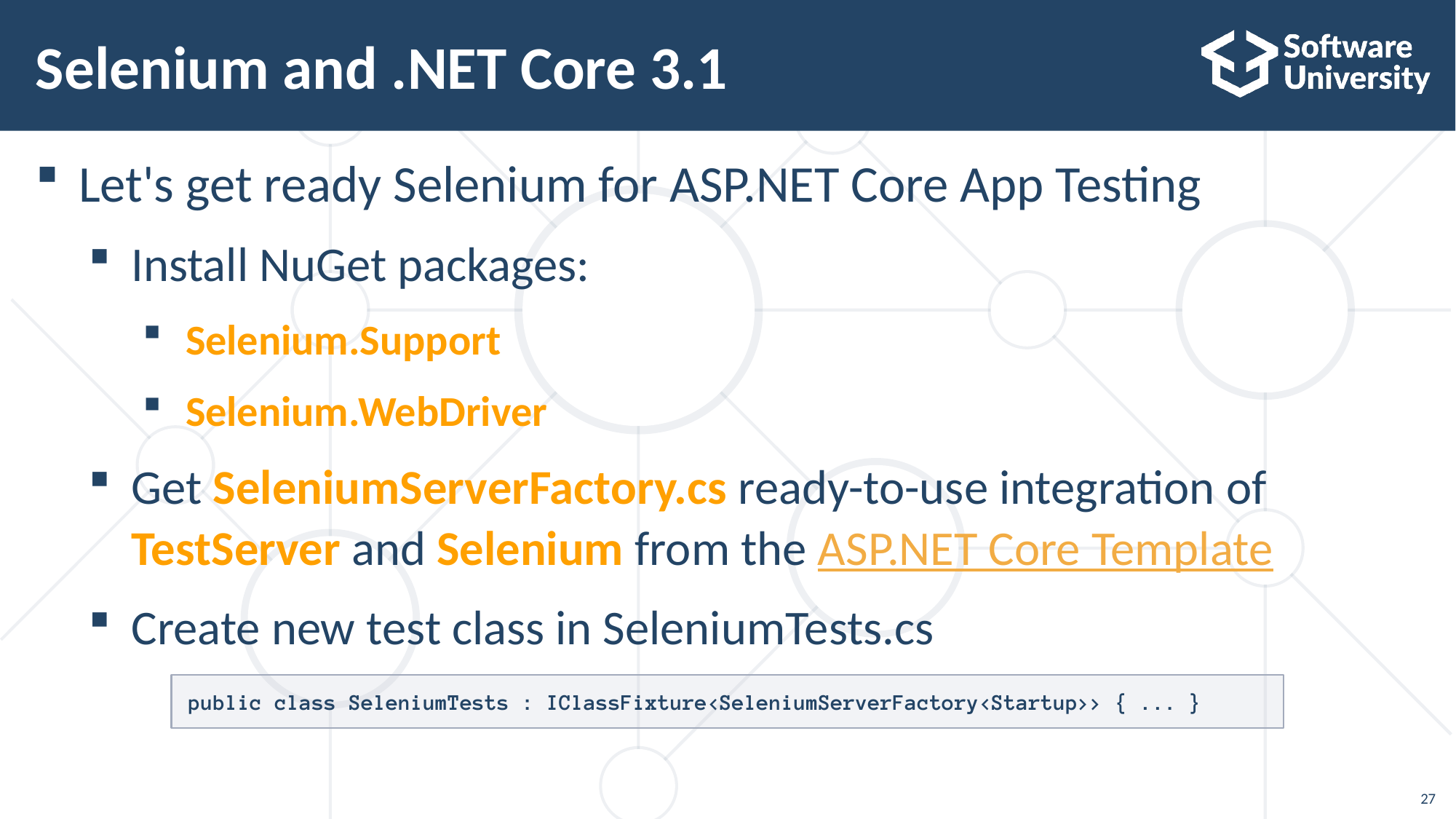

# Selenium and .NET Core 3.1
Let's get ready Selenium for ASP.NET Core App Testing
Install NuGet packages:
Selenium.Support
Selenium.WebDriver
Get SeleniumServerFactory.cs ready-to-use integration of TestServer and Selenium from the ASP.NET Core Template
Create new test class in SeleniumTests.cs
public class SeleniumTests : IClassFixture<SeleniumServerFactory<Startup>> { ... }
27